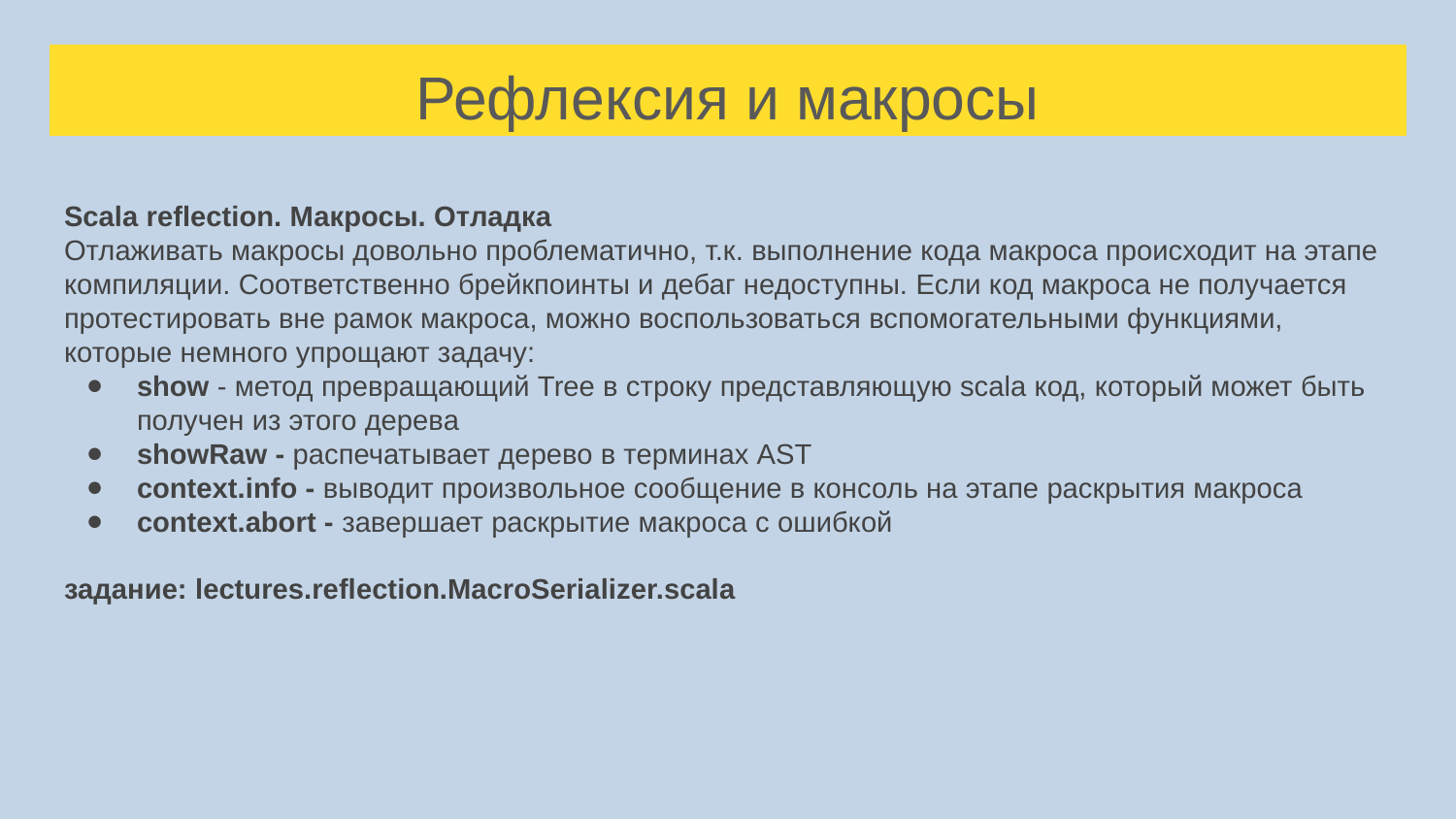

# Рефлексия и макросы
Scala reflection. Макросы. Отладка
Отлаживать макросы довольно проблематично, т.к. выполнение кода макроса происходит на этапе компиляции. Соответственно брейкпоинты и дебаг недоступны. Если код макроса не получается протестировать вне рамок макроса, можно воспользоваться вспомогательными функциями, которые немного упрощают задачу:
show - метод превращающий Tree в строку представляющую scala код, который может быть получен из этого дерева
showRaw - распечатывает дерево в терминах AST
context.info - выводит произвольное сообщение в консоль на этапе раскрытия макроса
context.abort - завершает раскрытие макроса с ошибкой

задание: lectures.reflection.MacroSerializer.scala